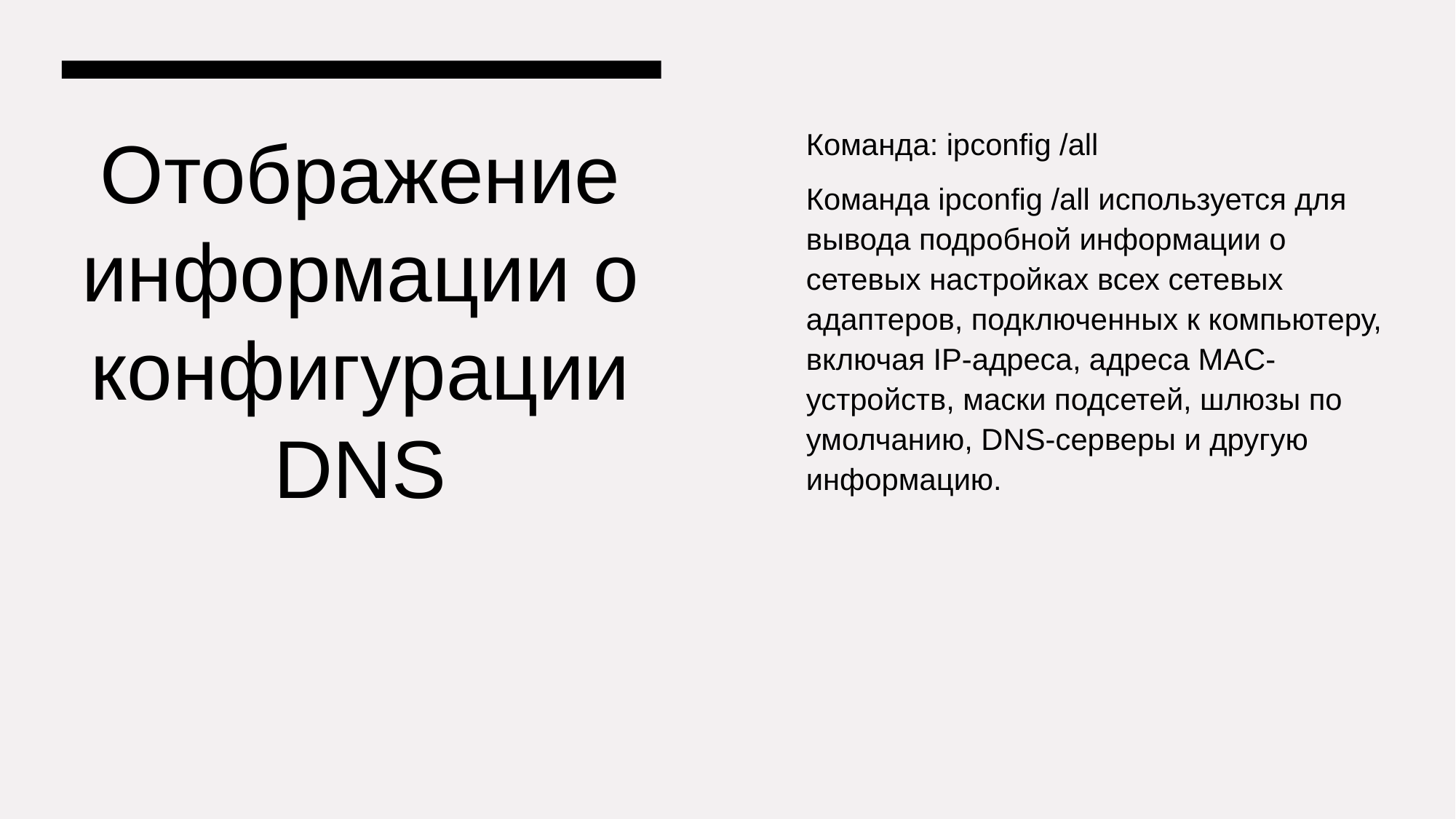

Команда: ipconfig /all
Команда ipconfig /all используется для вывода подробной информации о сетевых настройках всех сетевых адаптеров, подключенных к компьютеру, включая IP-адреса, адреса MAC-устройств, маски подсетей, шлюзы по умолчанию, DNS-серверы и другую информацию.
# Отображение информации о конфигурации DNS